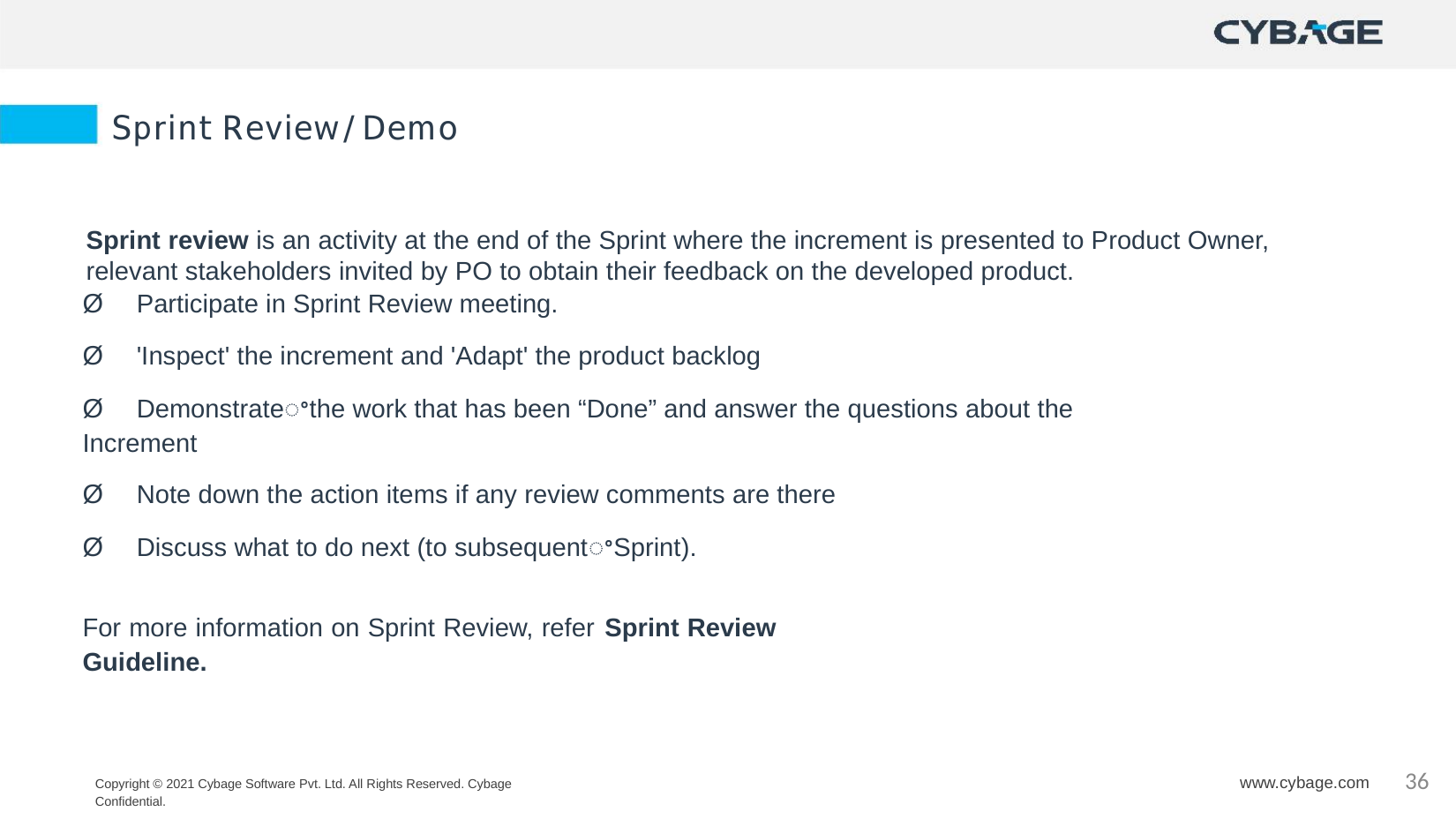

Sprint Review/Demo
Sprint review is an activity at the end of the Sprint where the increment is presented to Product Owner,
relevant stakeholders invited by PO to obtain their feedback on the developed product.
Ø Participate in Sprint Review meeting.
Ø 'Inspect' the increment and 'Adapt' the product backlog
Ø Demonstrateꢀthe work that has been “Done” and answer the questions about the Increment
Ø Note down the action items if any review comments are there
Ø Discuss what to do next (to subsequentꢀSprint).
For more information on Sprint Review, refer Sprint Review Guideline.
36
www.cybage.com
Copyright © 2021 Cybage Software Pvt. Ltd. All Rights Reserved. Cybage Confidential.